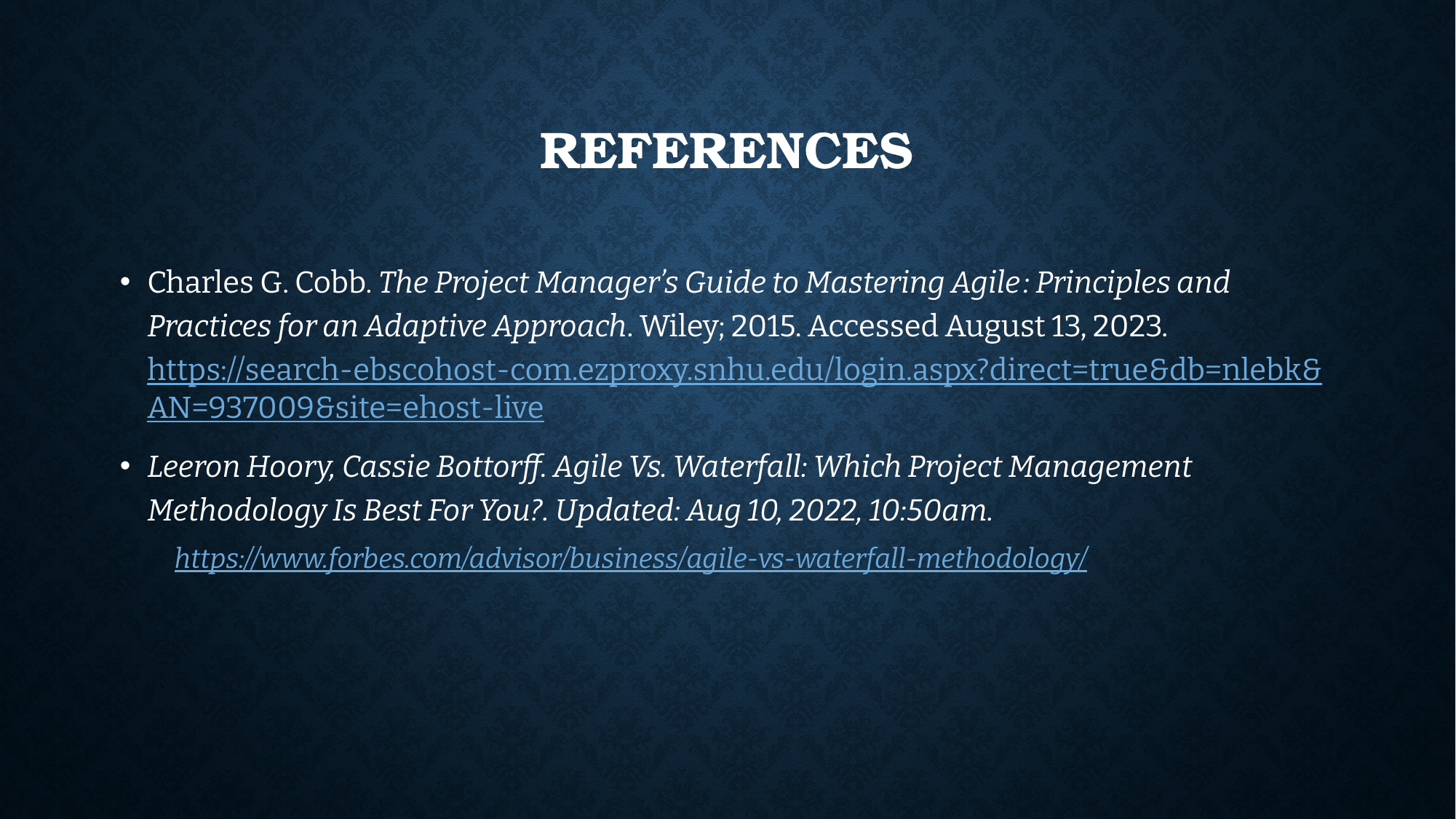

# References
Charles G. Cobb. The Project Manager’s Guide to Mastering Agile : Principles and Practices for an Adaptive Approach. Wiley; 2015. Accessed August 13, 2023. https://search-ebscohost-com.ezproxy.snhu.edu/login.aspx?direct=true&db=nlebk&AN=937009&site=ehost-live
Leeron Hoory, Cassie Bottorff. Agile Vs. Waterfall: Which Project Management Methodology Is Best For You?. Updated: Aug 10, 2022, 10:50am.
https://www.forbes.com/advisor/business/agile-vs-waterfall-methodology/